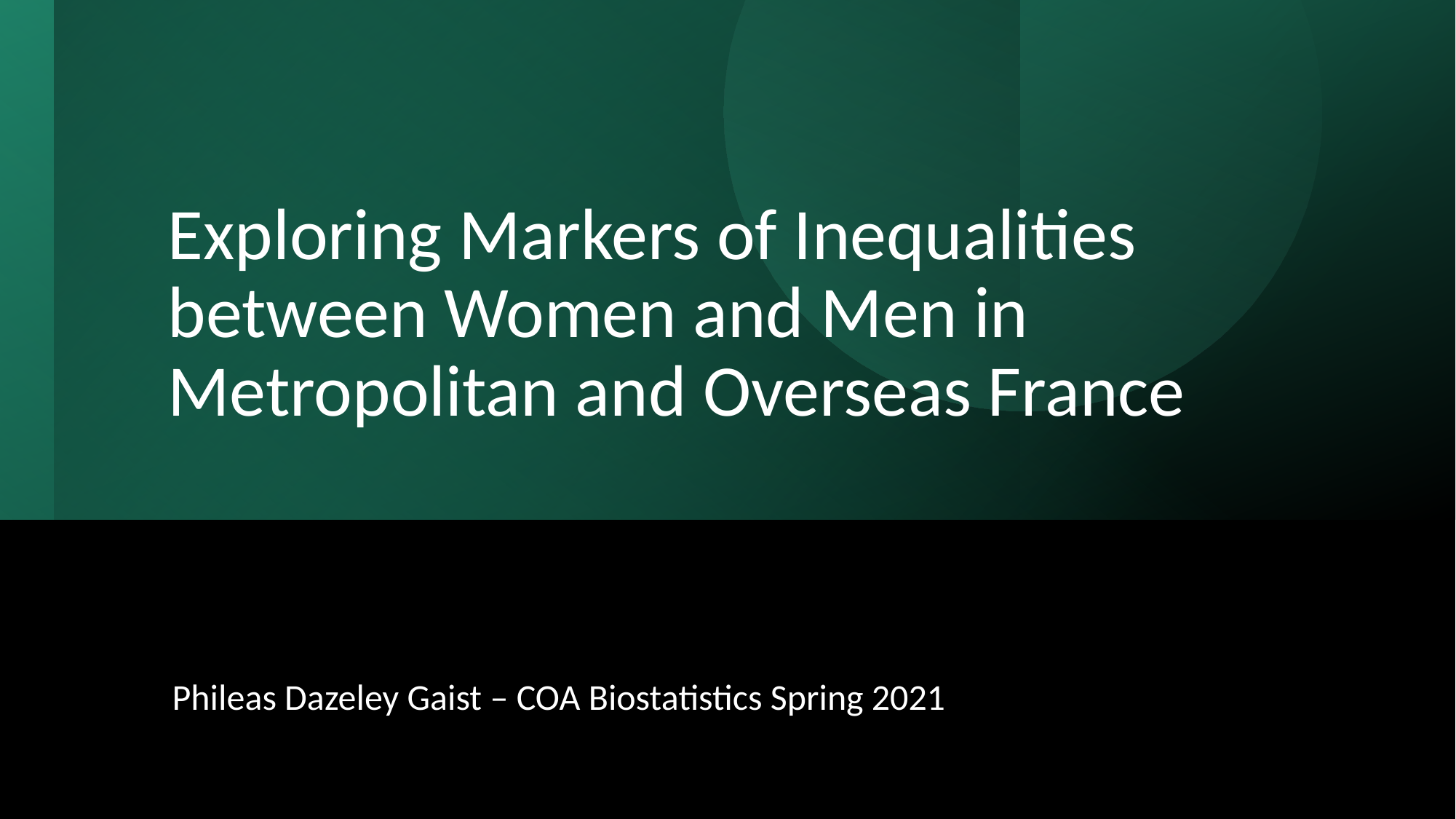

# Exploring Markers of Inequalities between Women and Men in Metropolitan and Overseas France

Phileas Dazeley Gaist – COA Biostatistics Spring 2021